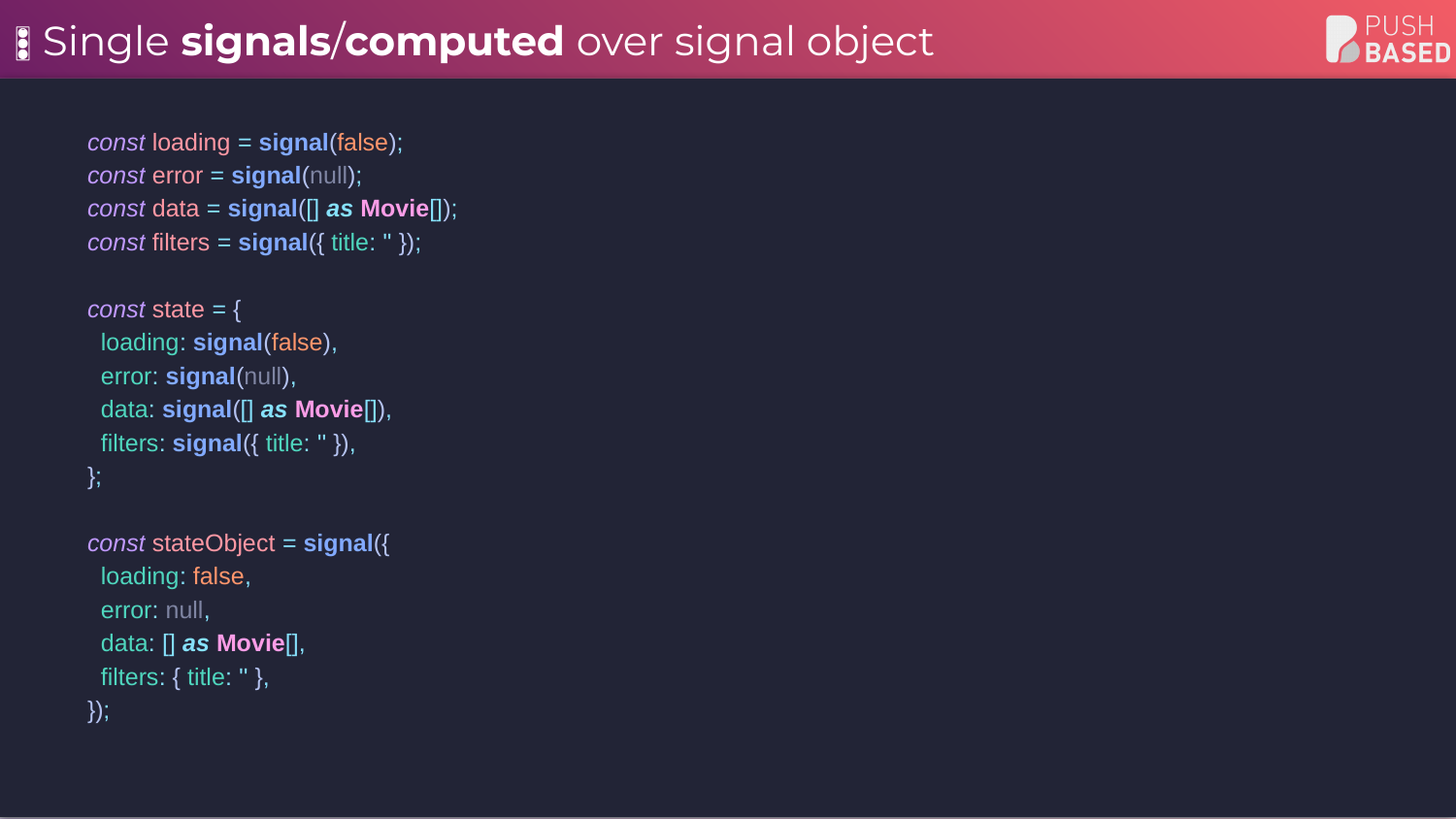

# 🚦 Single signals/computed over signal object

const loading = signal(false);
const error = signal(null);
const data = signal([] as Movie[]);
const filters = signal({ title: '' });

const state = {
  loading: signal(false),
  error: signal(null),
  data: signal([] as Movie[]),
  filters: signal({ title: '' }),
};

const stateObject = signal({
  loading: false,
  error: null,
  data: [] as Movie[],
  filters: { title: '' },
});